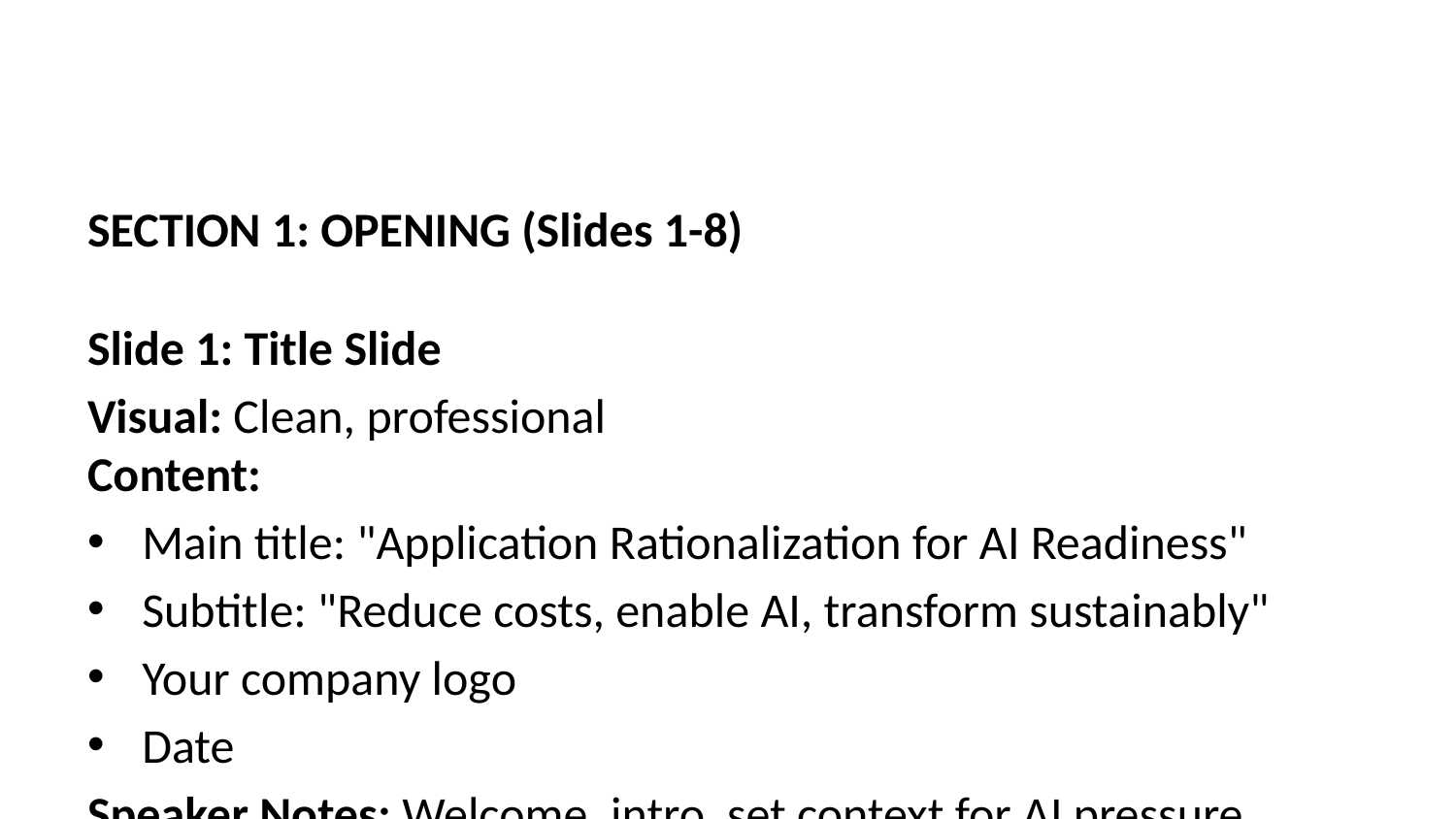

SECTION 1: OPENING (Slides 1-8)
Slide 1: Title Slide
Visual: Clean, professional
Content:
Main title: "Application Rationalization for AI Readiness"
Subtitle: "Reduce costs, enable AI, transform sustainably"
Your company logo
Date
Speaker Notes: Welcome, intro, set context for AI pressure